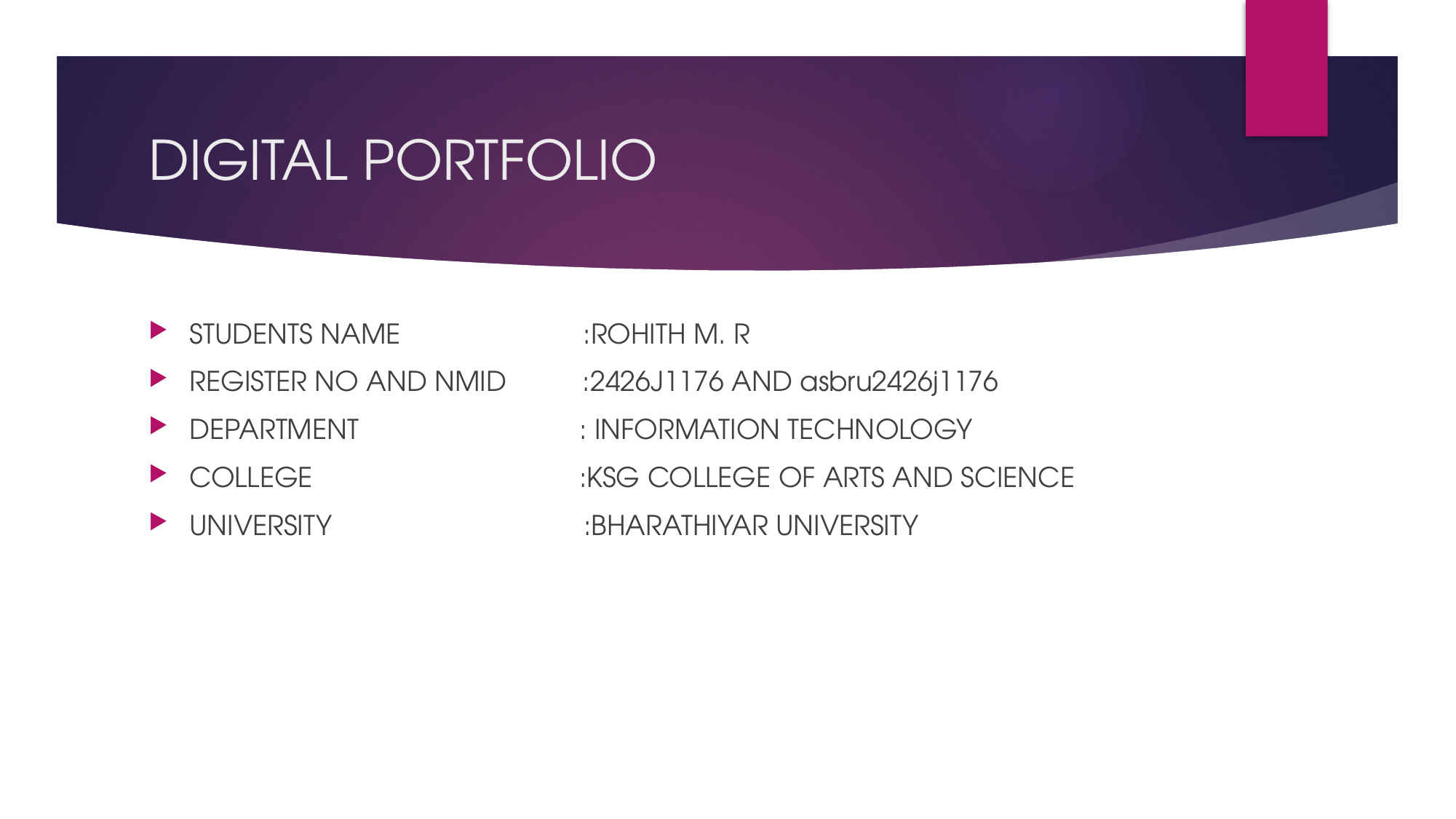

# DIGITAL PORTFOLIO
STUDENTS NAME                        :ROHITH M. R
REGISTER NO AND NMID          :2426J1176 AND asbru2426j1176
DEPARTMENT                             : INFORMATION TECHNOLOGY
COLLEGE                                   :KSG COLLEGE OF ARTS AND SCIENCE
UNIVERSITY                                 :BHARATHIYAR UNIVERSITY